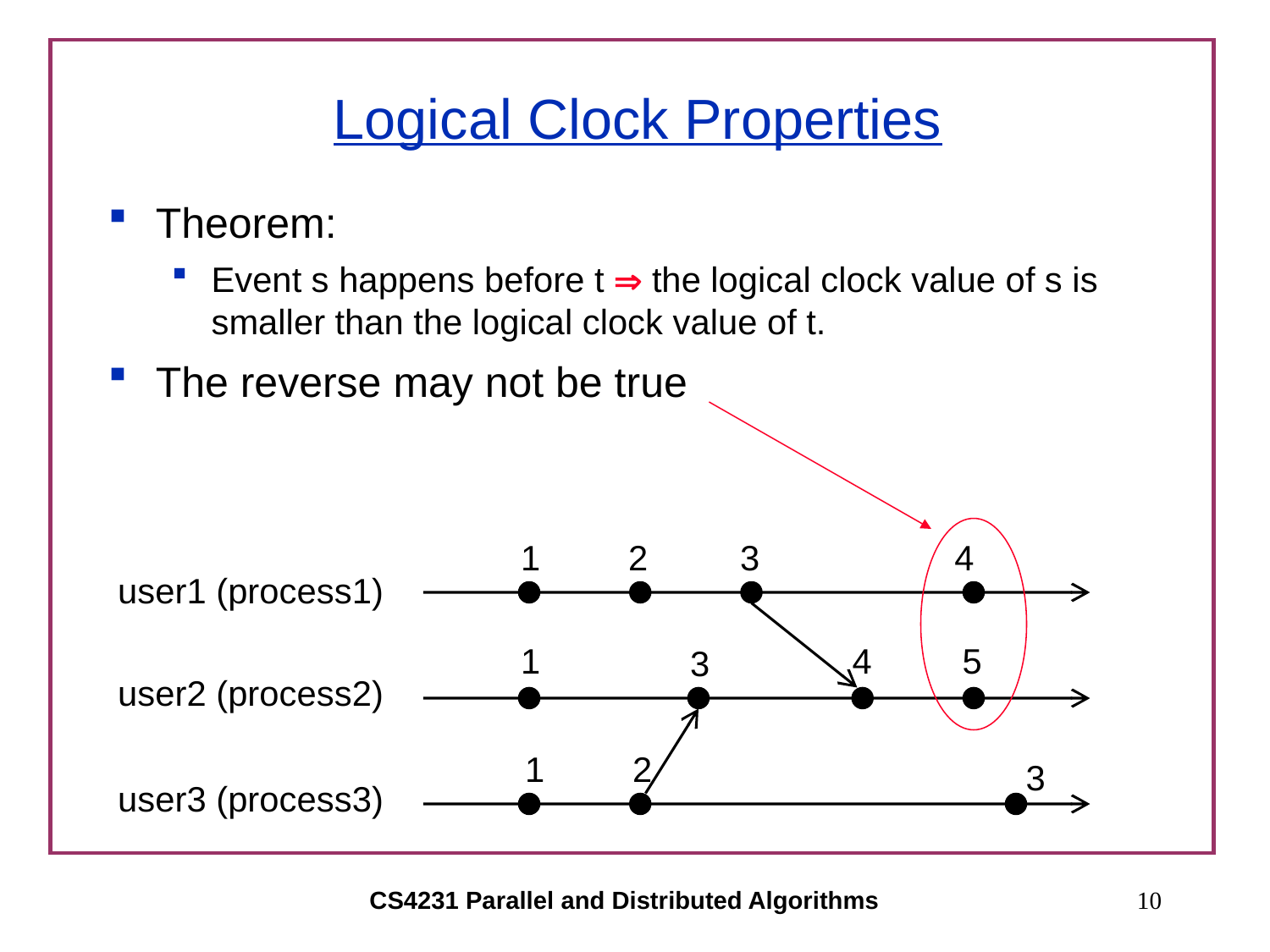

# Logical Clock Properties
Theorem:
Event s happens before t ⇒ the logical clock value of s is smaller than the logical clock value of t.
The reverse may not be true

1
2
3
4
user1 (process1)

1
4
5
3
user2 (process2)

1
2
3
user3 (process3)

CS4231 Parallel and Distributed Algorithms
10